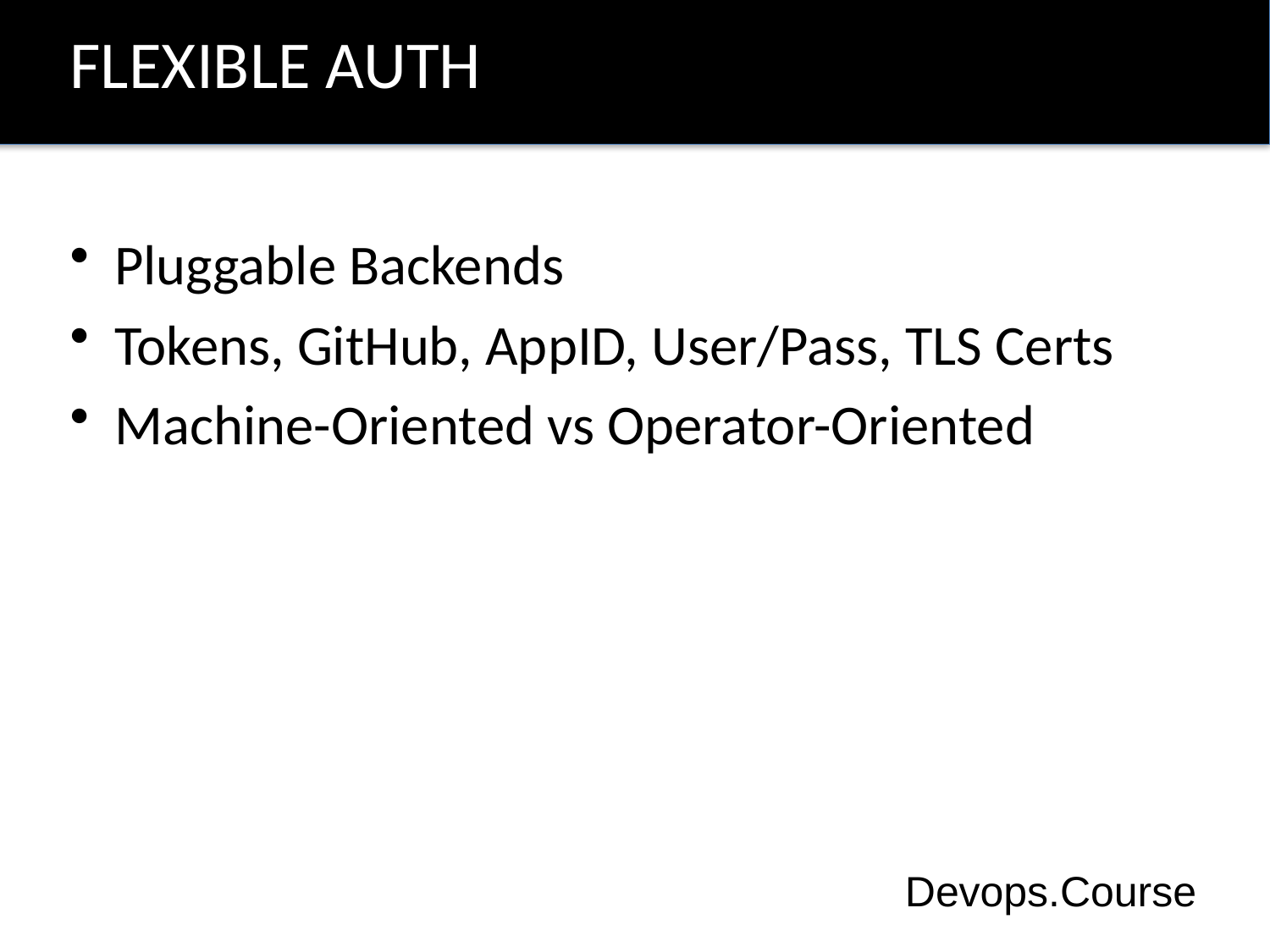

# FLEXIBLE AUTH
Pluggable Backends
Tokens, GitHub, AppID, User/Pass, TLS Certs
Machine-Oriented vs Operator-Oriented
Devops.Course